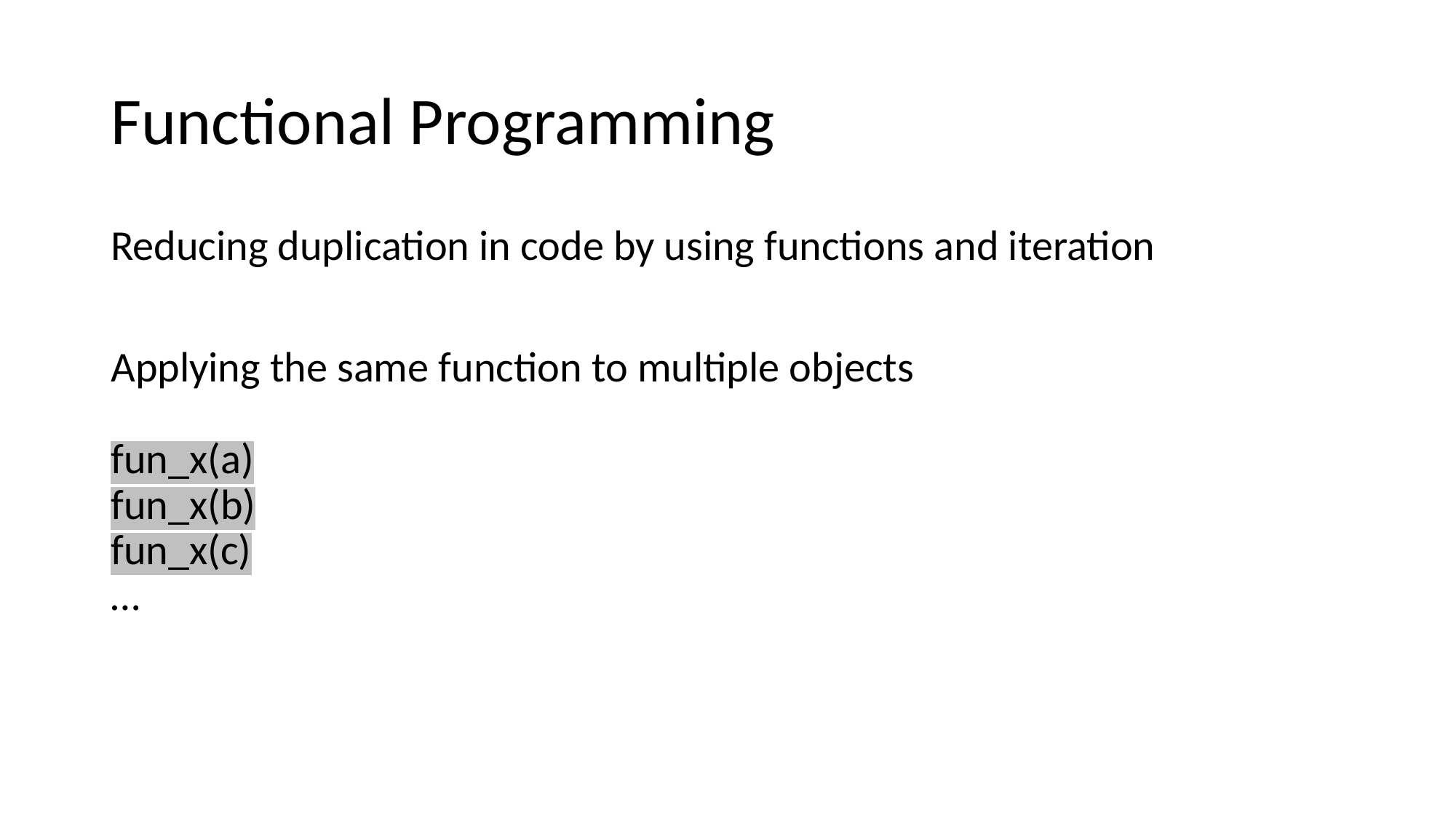

# Functional Programming
Reducing duplication in code by using functions and iteration

Applying the same function to multiple objects

fun_x(a)
fun_x(b)
fun_x(c)
…